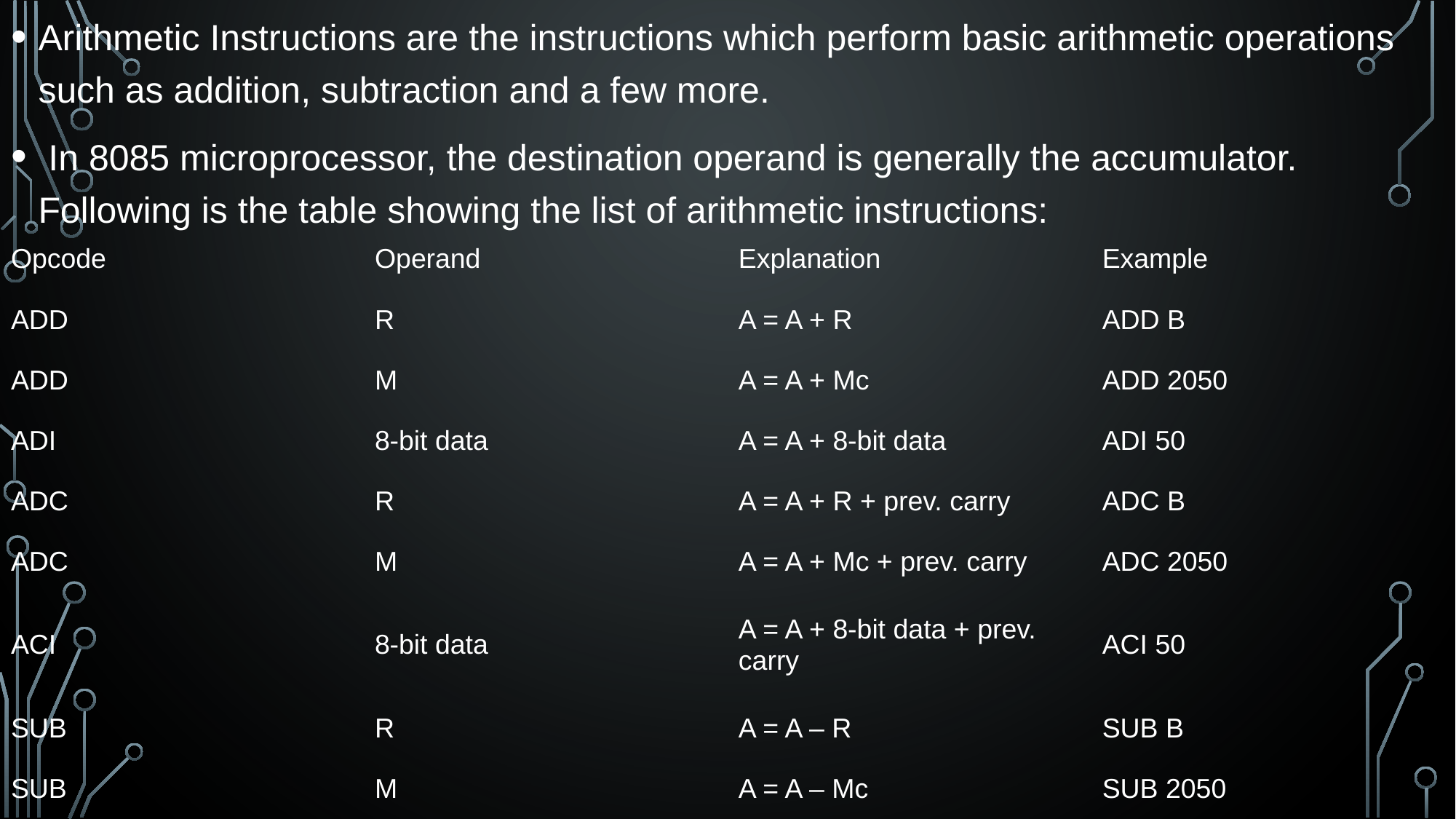

Arithmetic Instructions are the instructions which perform basic arithmetic operations such as addition, subtraction and a few more.
 In 8085 microprocessor, the destination operand is generally the accumulator. Following is the table showing the list of arithmetic instructions:

| Opcode | Operand | Explanation | Example |
| --- | --- | --- | --- |
| ADD | R | A = A + R | ADD B |
| ADD | M | A = A + Mc | ADD 2050 |
| ADI | 8-bit data | A = A + 8-bit data | ADI 50 |
| ADC | R | A = A + R + prev. carry | ADC B |
| ADC | M | A = A + Mc + prev. carry | ADC 2050 |
| ACI | 8-bit data | A = A + 8-bit data + prev. carry | ACI 50 |
| SUB | R | A = A – R | SUB B |
| SUB | M | A = A – Mc | SUB 2050 |